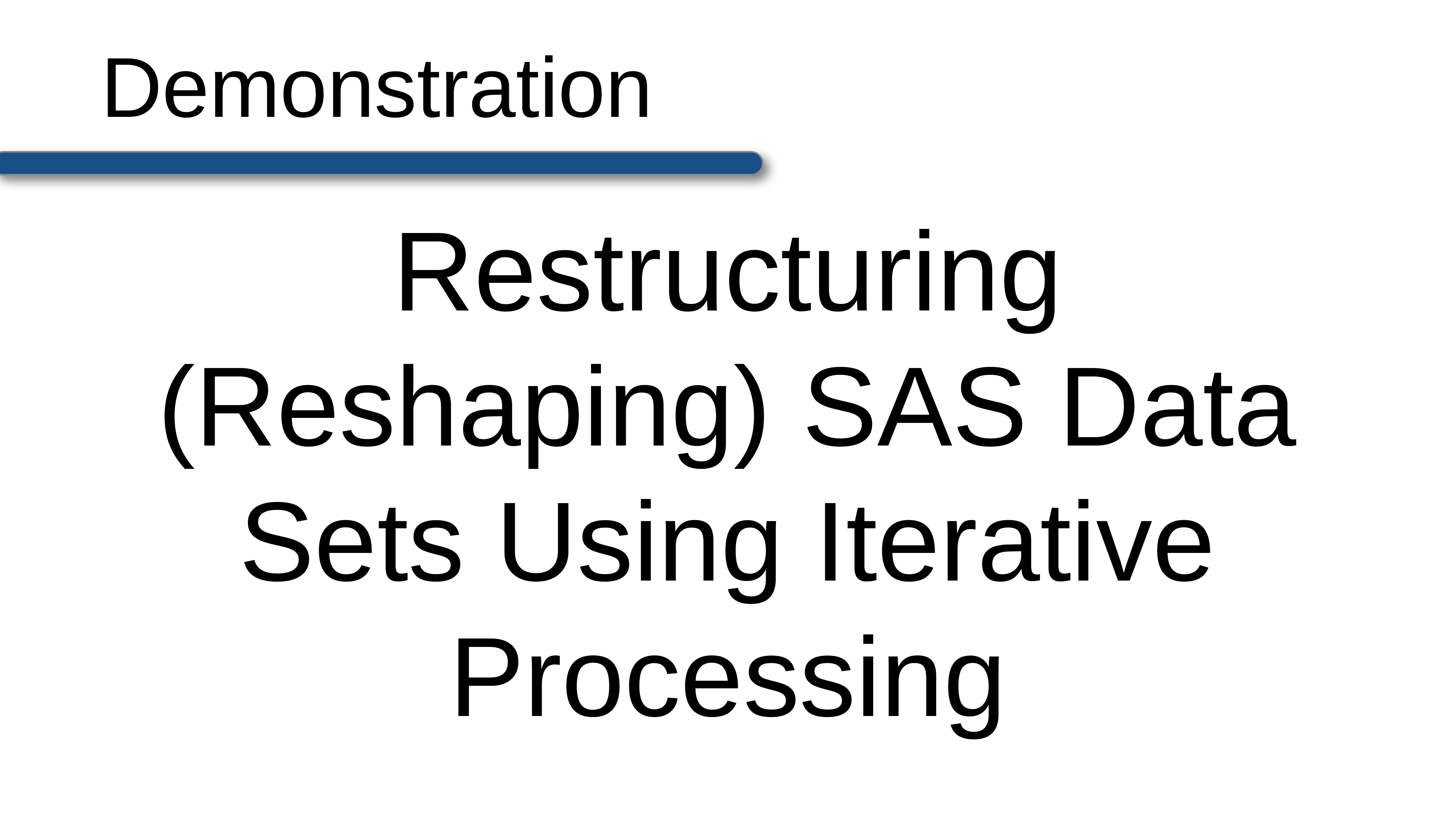

# Demonstration

Restructuring (Reshaping) SAS Data Sets Using Iterative Processing